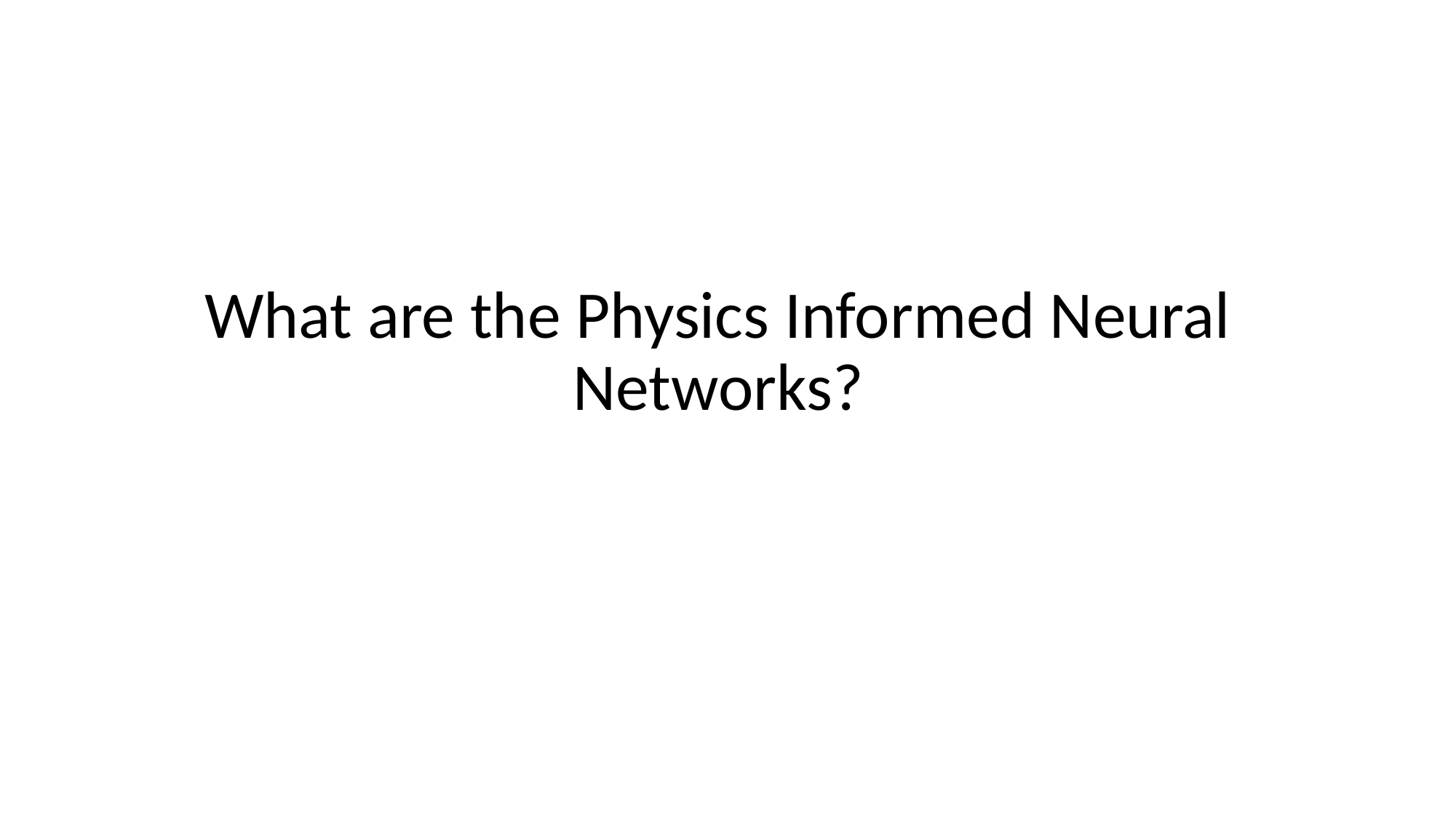

# What are the Physics Informed Neural Networks?